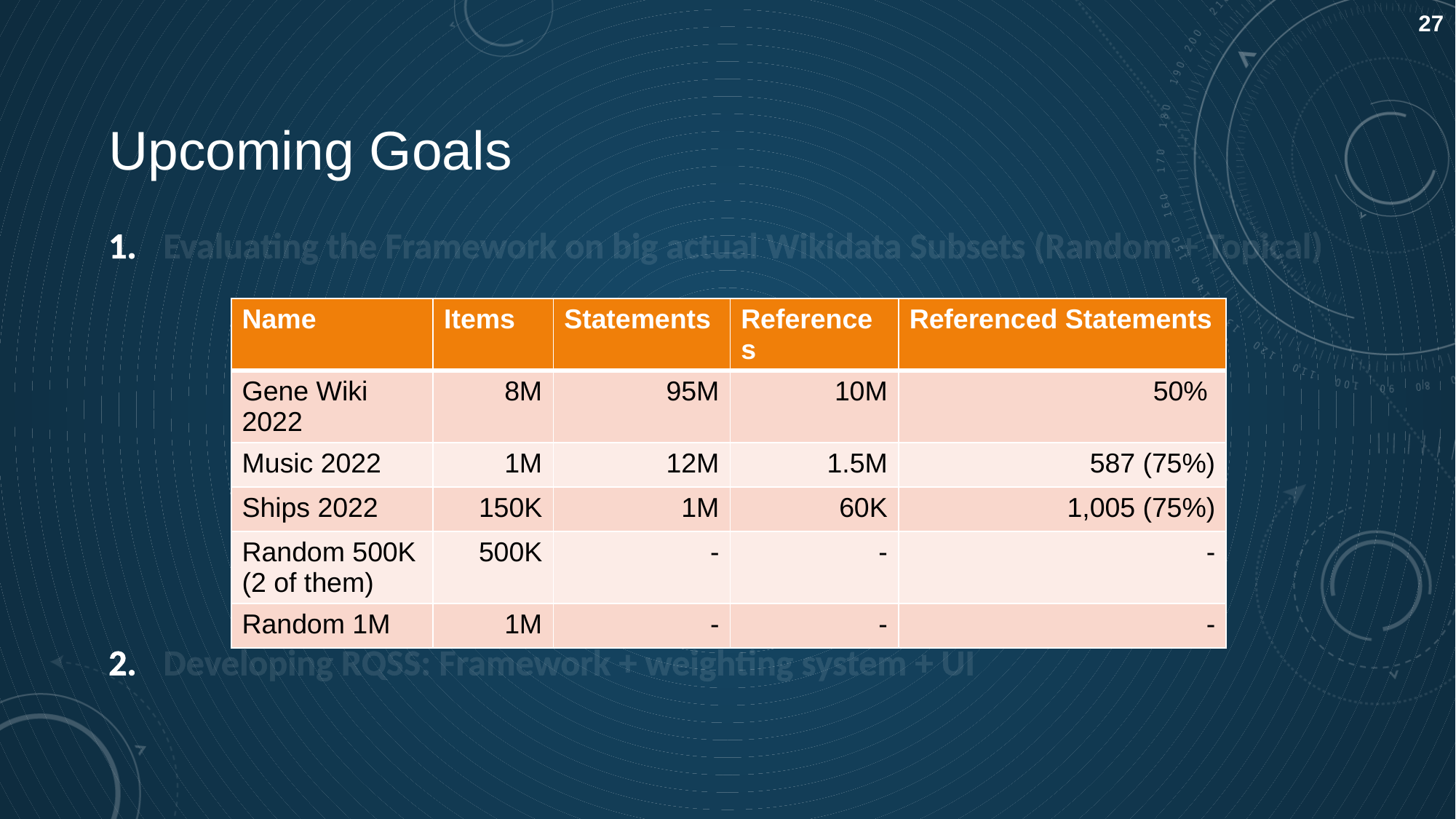

27
Upcoming Goals
Evaluating the Framework on big actual Wikidata Subsets (Random + Topical)
| Name | Items | Statements | References | Referenced Statements |
| --- | --- | --- | --- | --- |
| Gene Wiki 2022 | 8M | 95M | 10M | 50% |
| Music 2022 | 1M | 12M | 1.5M | 587 (75%) |
| Ships 2022 | 150K | 1M | 60K | 1,005 (75%) |
| Random 500K (2 of them) | 500K | - | - | - |
| Random 1M | 1M | - | - | - |
Developing RQSS: Framework + weighting system + UI